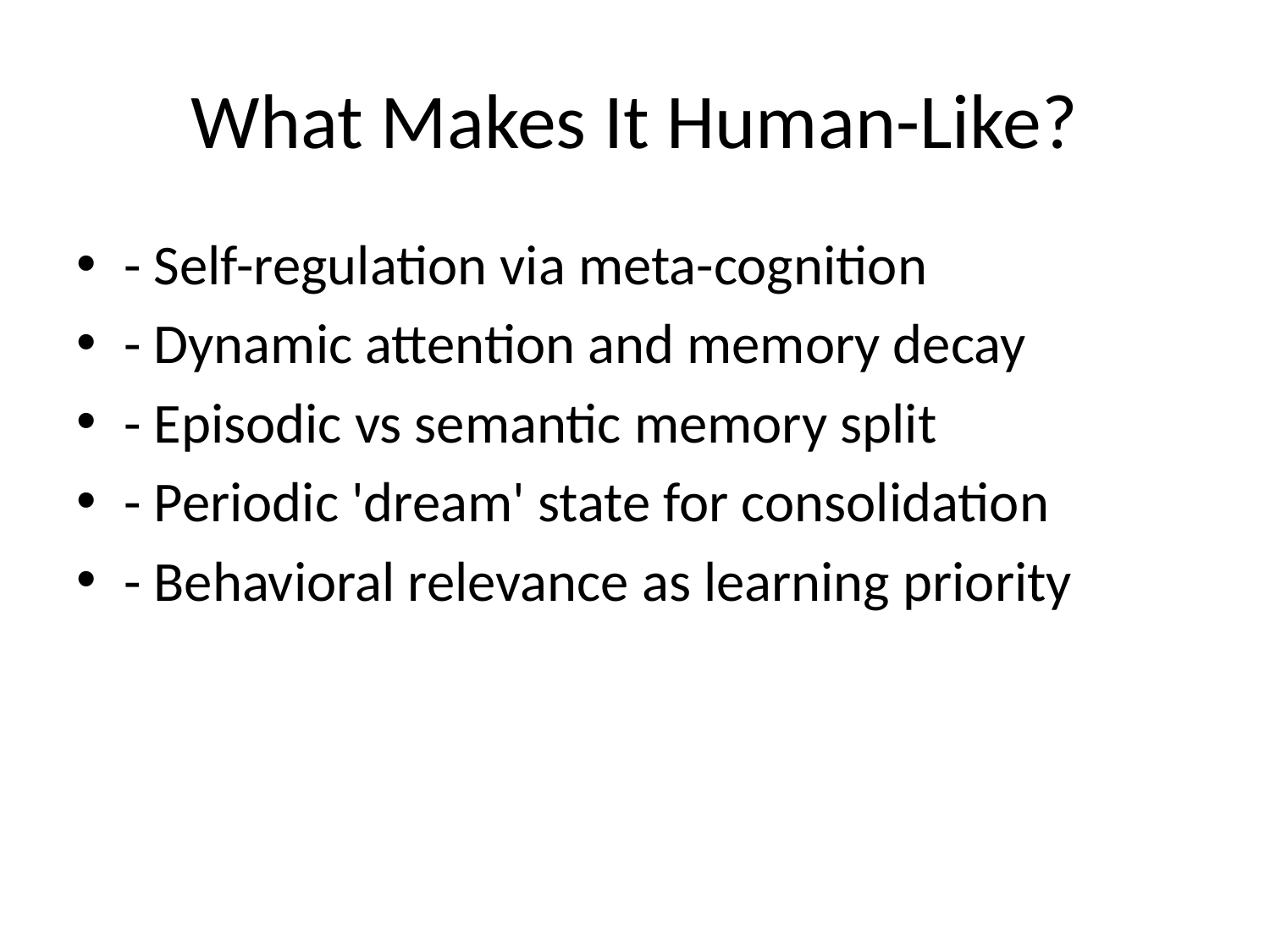

# What Makes It Human-Like?
- Self-regulation via meta-cognition
- Dynamic attention and memory decay
- Episodic vs semantic memory split
- Periodic 'dream' state for consolidation
- Behavioral relevance as learning priority